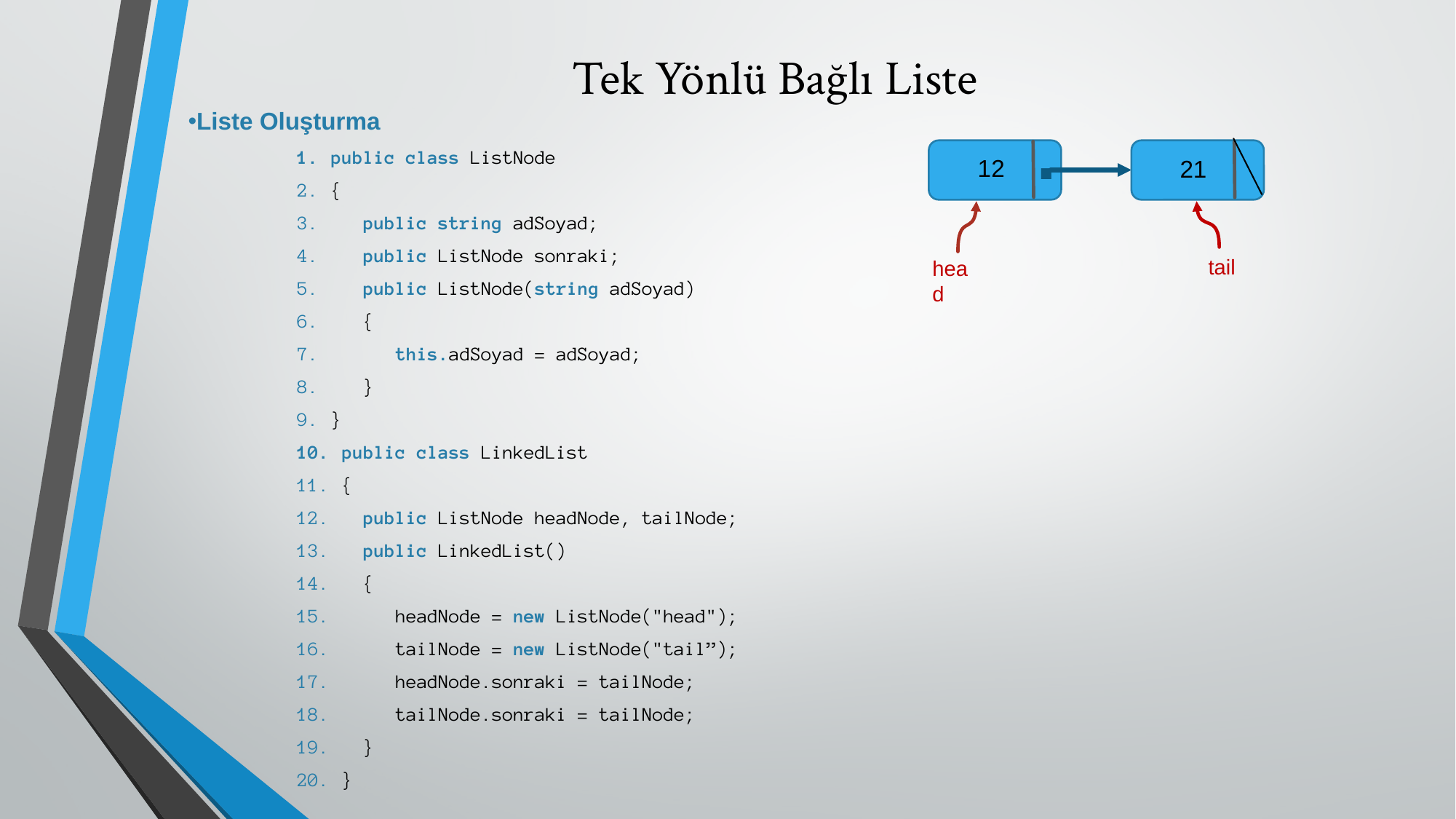

# Tek Yönlü Bağlı Liste
Liste Oluşturma
public class ListNode
{
   public string adSoyad;
   public ListNode sonraki;
   public ListNode(string adSoyad)
   {
      this.adSoyad = adSoyad;
   }
}
 public class LinkedList
 {
   public ListNode headNode, tailNode;
   public LinkedList()
   {
      headNode = new ListNode("head");
      tailNode = new ListNode("tail”);
      headNode.sonraki = tailNode;
      tailNode.sonraki = tailNode;
   }
 }
.

12
21
tail
head